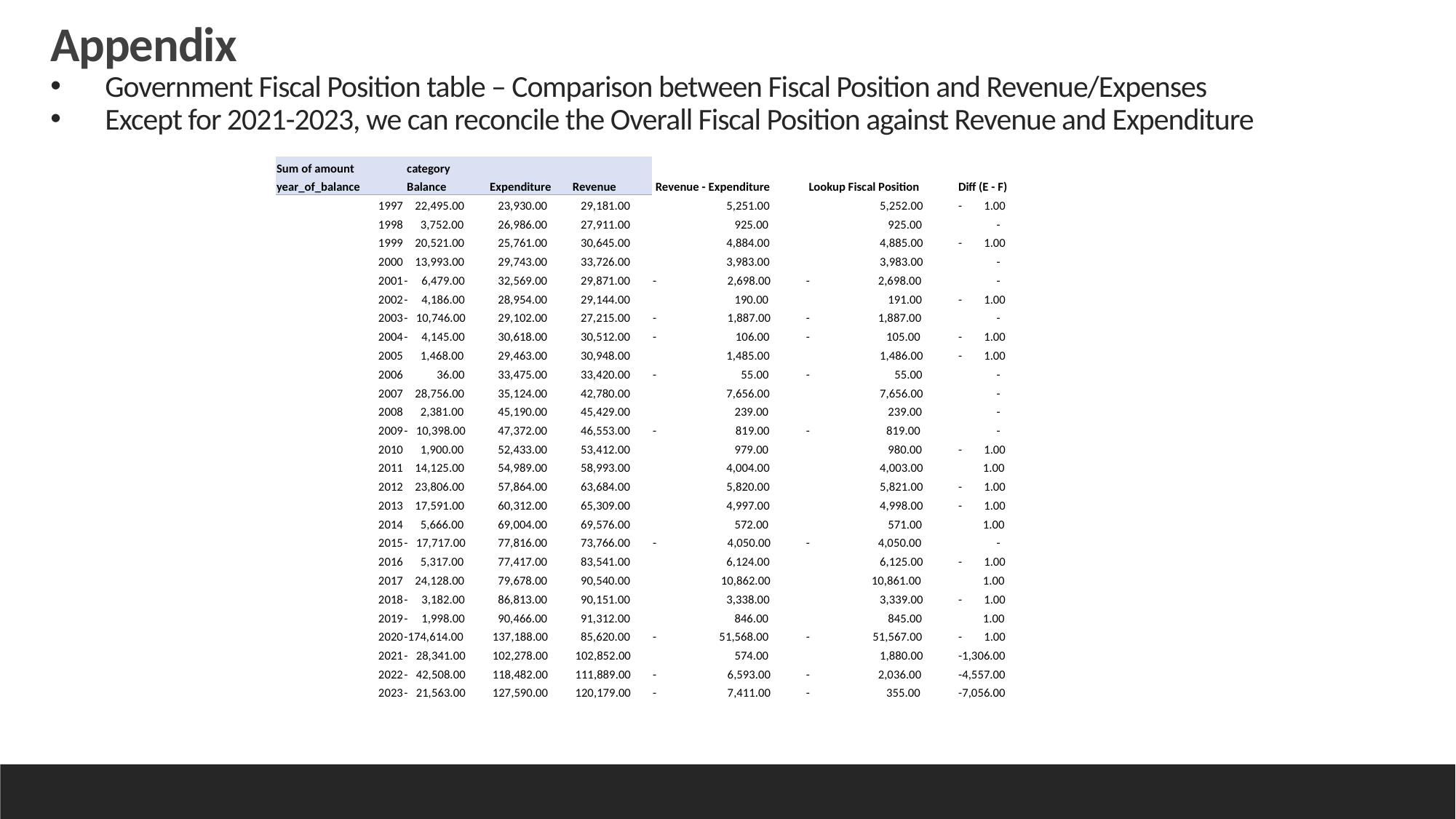

Appendix
Government Fiscal Position table – Comparison between Fiscal Position and Revenue/Expenses
Except for 2021-2023, we can reconcile the Overall Fiscal Position against Revenue and Expenditure
| Sum of amount | category |  |  |  |  |  |
| --- | --- | --- | --- | --- | --- | --- |
| year\_of\_balance | Balance | Expenditure | Revenue | Revenue - Expenditure | Lookup Fiscal Position | Diff (E - F) |
| 1997 | 22,495.00 | 23,930.00 | 29,181.00 | 5,251.00 | 5,252.00 | - 1.00 |
| 1998 | 3,752.00 | 26,986.00 | 27,911.00 | 925.00 | 925.00 | - |
| 1999 | 20,521.00 | 25,761.00 | 30,645.00 | 4,884.00 | 4,885.00 | - 1.00 |
| 2000 | 13,993.00 | 29,743.00 | 33,726.00 | 3,983.00 | 3,983.00 | - |
| 2001 | - 6,479.00 | 32,569.00 | 29,871.00 | - 2,698.00 | - 2,698.00 | - |
| 2002 | - 4,186.00 | 28,954.00 | 29,144.00 | 190.00 | 191.00 | - 1.00 |
| 2003 | - 10,746.00 | 29,102.00 | 27,215.00 | - 1,887.00 | - 1,887.00 | - |
| 2004 | - 4,145.00 | 30,618.00 | 30,512.00 | - 106.00 | - 105.00 | - 1.00 |
| 2005 | 1,468.00 | 29,463.00 | 30,948.00 | 1,485.00 | 1,486.00 | - 1.00 |
| 2006 | 36.00 | 33,475.00 | 33,420.00 | - 55.00 | - 55.00 | - |
| 2007 | 28,756.00 | 35,124.00 | 42,780.00 | 7,656.00 | 7,656.00 | - |
| 2008 | 2,381.00 | 45,190.00 | 45,429.00 | 239.00 | 239.00 | - |
| 2009 | - 10,398.00 | 47,372.00 | 46,553.00 | - 819.00 | - 819.00 | - |
| 2010 | 1,900.00 | 52,433.00 | 53,412.00 | 979.00 | 980.00 | - 1.00 |
| 2011 | 14,125.00 | 54,989.00 | 58,993.00 | 4,004.00 | 4,003.00 | 1.00 |
| 2012 | 23,806.00 | 57,864.00 | 63,684.00 | 5,820.00 | 5,821.00 | - 1.00 |
| 2013 | 17,591.00 | 60,312.00 | 65,309.00 | 4,997.00 | 4,998.00 | - 1.00 |
| 2014 | 5,666.00 | 69,004.00 | 69,576.00 | 572.00 | 571.00 | 1.00 |
| 2015 | - 17,717.00 | 77,816.00 | 73,766.00 | - 4,050.00 | - 4,050.00 | - |
| 2016 | 5,317.00 | 77,417.00 | 83,541.00 | 6,124.00 | 6,125.00 | - 1.00 |
| 2017 | 24,128.00 | 79,678.00 | 90,540.00 | 10,862.00 | 10,861.00 | 1.00 |
| 2018 | - 3,182.00 | 86,813.00 | 90,151.00 | 3,338.00 | 3,339.00 | - 1.00 |
| 2019 | - 1,998.00 | 90,466.00 | 91,312.00 | 846.00 | 845.00 | 1.00 |
| 2020 | -174,614.00 | 137,188.00 | 85,620.00 | - 51,568.00 | - 51,567.00 | - 1.00 |
| 2021 | - 28,341.00 | 102,278.00 | 102,852.00 | 574.00 | 1,880.00 | -1,306.00 |
| 2022 | - 42,508.00 | 118,482.00 | 111,889.00 | - 6,593.00 | - 2,036.00 | -4,557.00 |
| 2023 | - 21,563.00 | 127,590.00 | 120,179.00 | - 7,411.00 | - 355.00 | -7,056.00 |